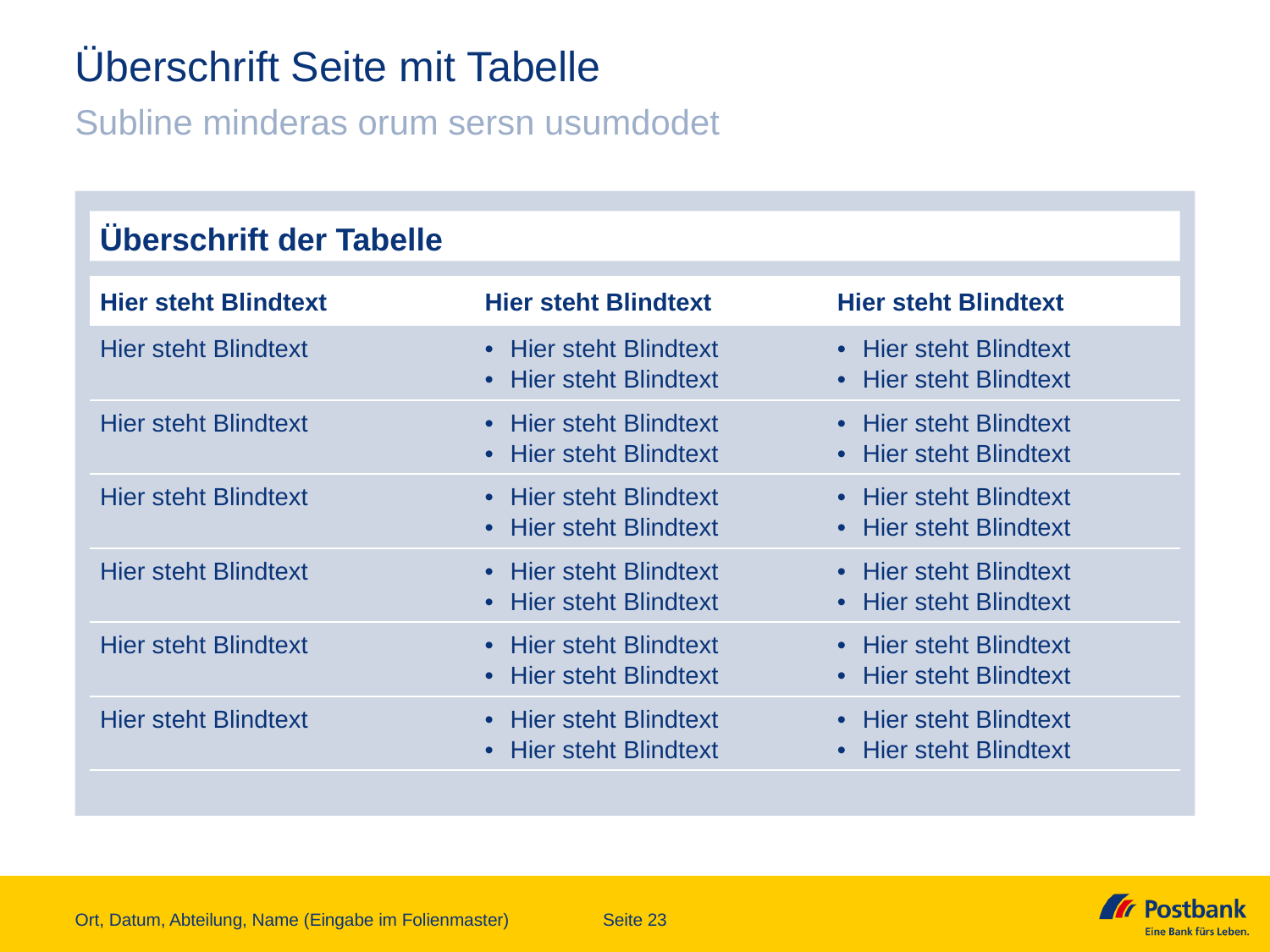

# Überschrift Seite mit Tabelle
Subline minderas orum sersn usumdodet

Überschrift der Tabelle
| Hier steht Blindtext | Hier steht Blindtext | Hier steht Blindtext |
| --- | --- | --- |
| Hier steht Blindtext | Hier steht Blindtext Hier steht Blindtext | Hier steht Blindtext Hier steht Blindtext |
| Hier steht Blindtext | Hier steht Blindtext Hier steht Blindtext | Hier steht Blindtext Hier steht Blindtext |
| Hier steht Blindtext | Hier steht Blindtext Hier steht Blindtext | Hier steht Blindtext Hier steht Blindtext |
| Hier steht Blindtext | Hier steht Blindtext Hier steht Blindtext | Hier steht Blindtext Hier steht Blindtext |
| Hier steht Blindtext | Hier steht Blindtext Hier steht Blindtext | Hier steht Blindtext Hier steht Blindtext |
| Hier steht Blindtext | Hier steht Blindtext Hier steht Blindtext | Hier steht Blindtext Hier steht Blindtext |